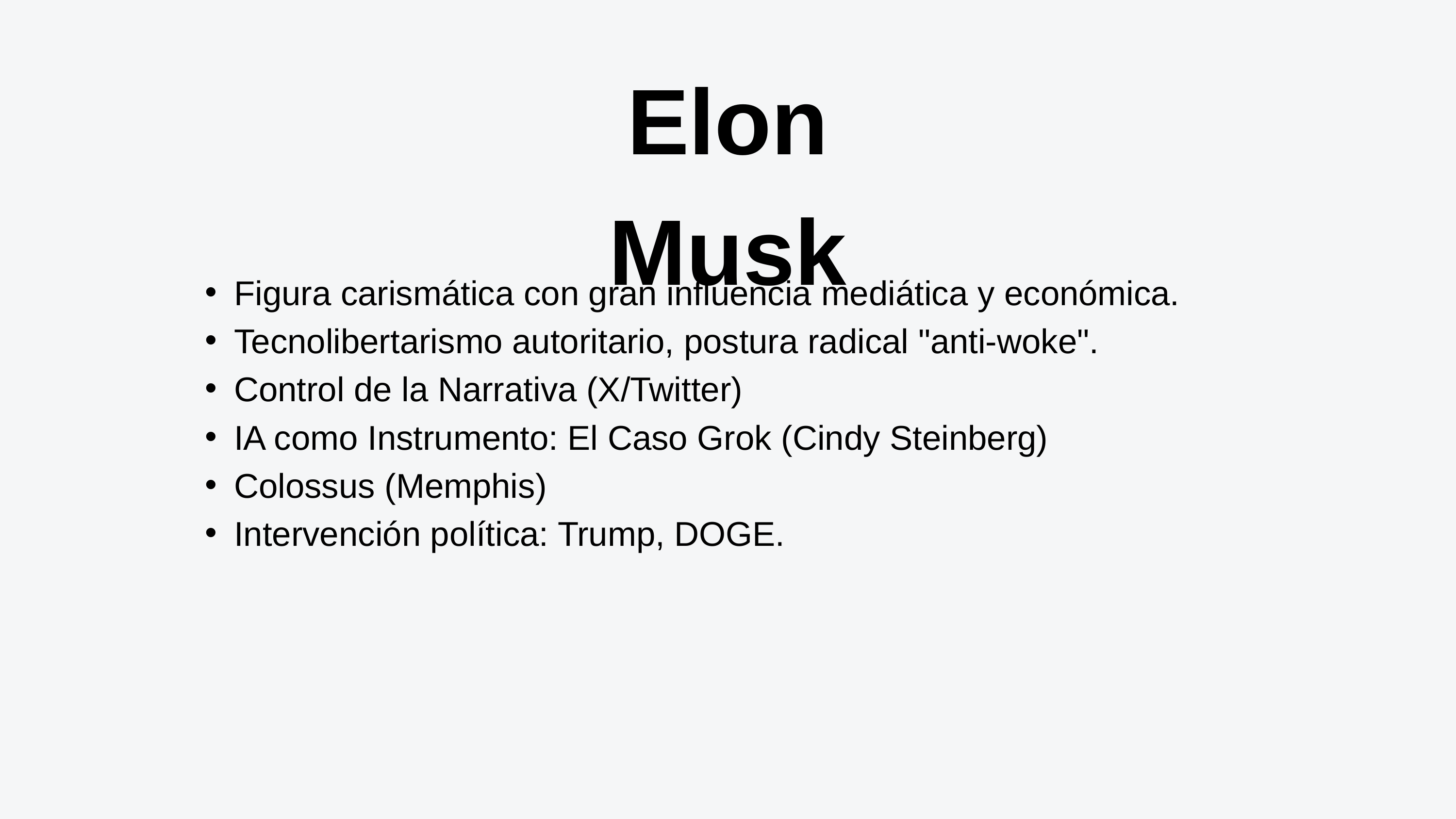

Elon Musk
Figura carismática con gran influencia mediática y económica.
Tecnolibertarismo autoritario, postura radical "anti-woke".
Control de la Narrativa (X/Twitter)
IA como Instrumento: El Caso Grok (Cindy Steinberg)
Colossus (Memphis)
Intervención política: Trump, DOGE.